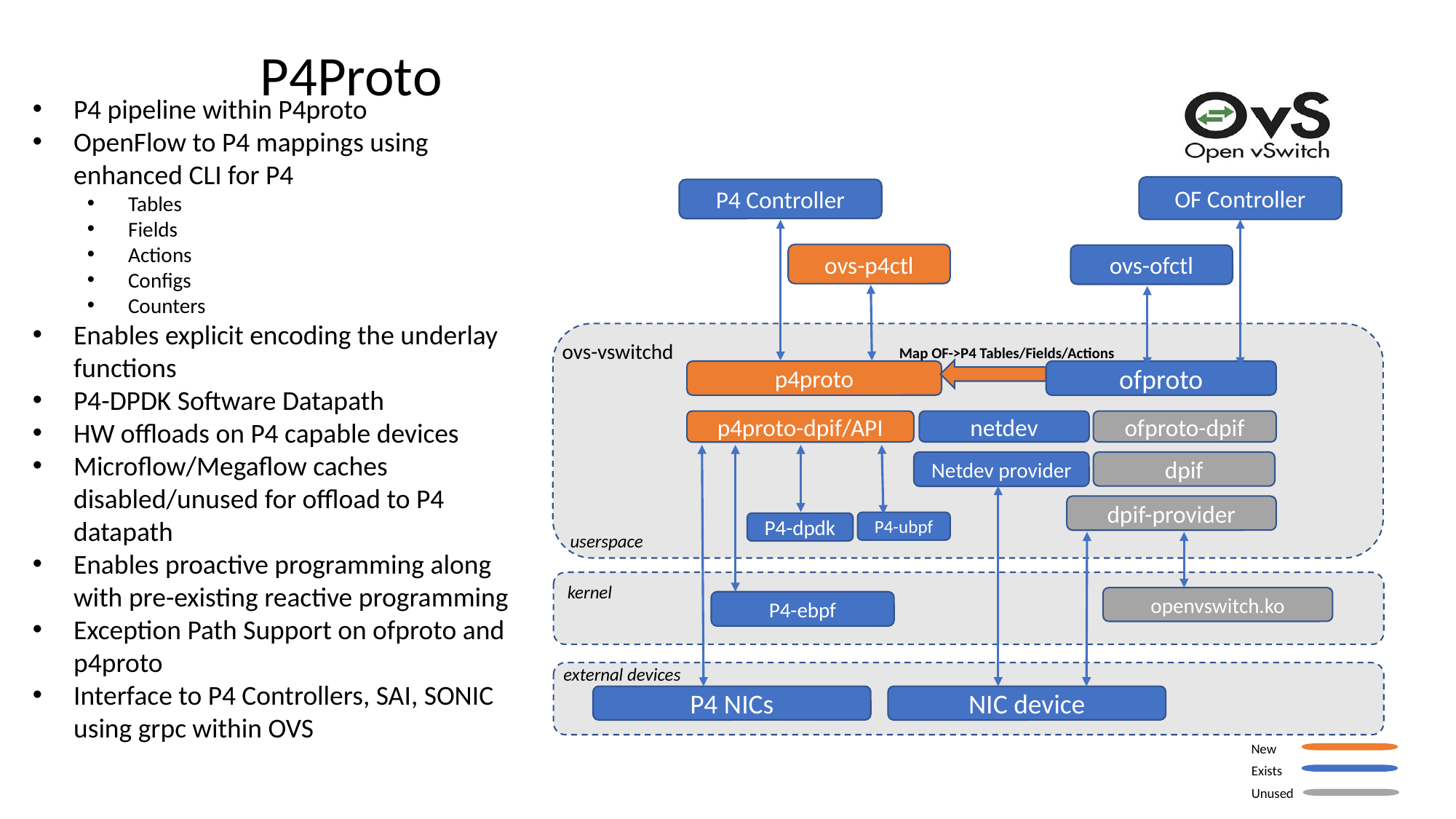

P4Proto
P4 pipeline within P4proto
OpenFlow to P4 mappings using enhanced CLI for P4
Tables
Fields
Actions
Configs
Counters
Enables explicit encoding the underlay functions
P4-DPDK Software Datapath
HW offloads on P4 capable devices
Microflow/Megaflow caches disabled/unused for offload to P4 datapath
Enables proactive programming along with pre-existing reactive programming
Exception Path Support on ofproto and p4proto
Interface to P4 Controllers, SAI, SONIC using grpc within OVS
OF Controller
P4 Controller
ovs-p4ctl
ovs-ofctl

ovs-vswitchd
Map OF->P4 Tables/Fields/Actions

p4proto
ofproto
p4proto-dpif/API
netdev
ofproto-dpif
Netdev provider
dpif
dpif-provider
P4-ubpf
P4-dpdk
userspace

kernel
openvswitch.ko
P4-ebpf
external devices

P4 NICs
NIC device
New

Exists

Unused